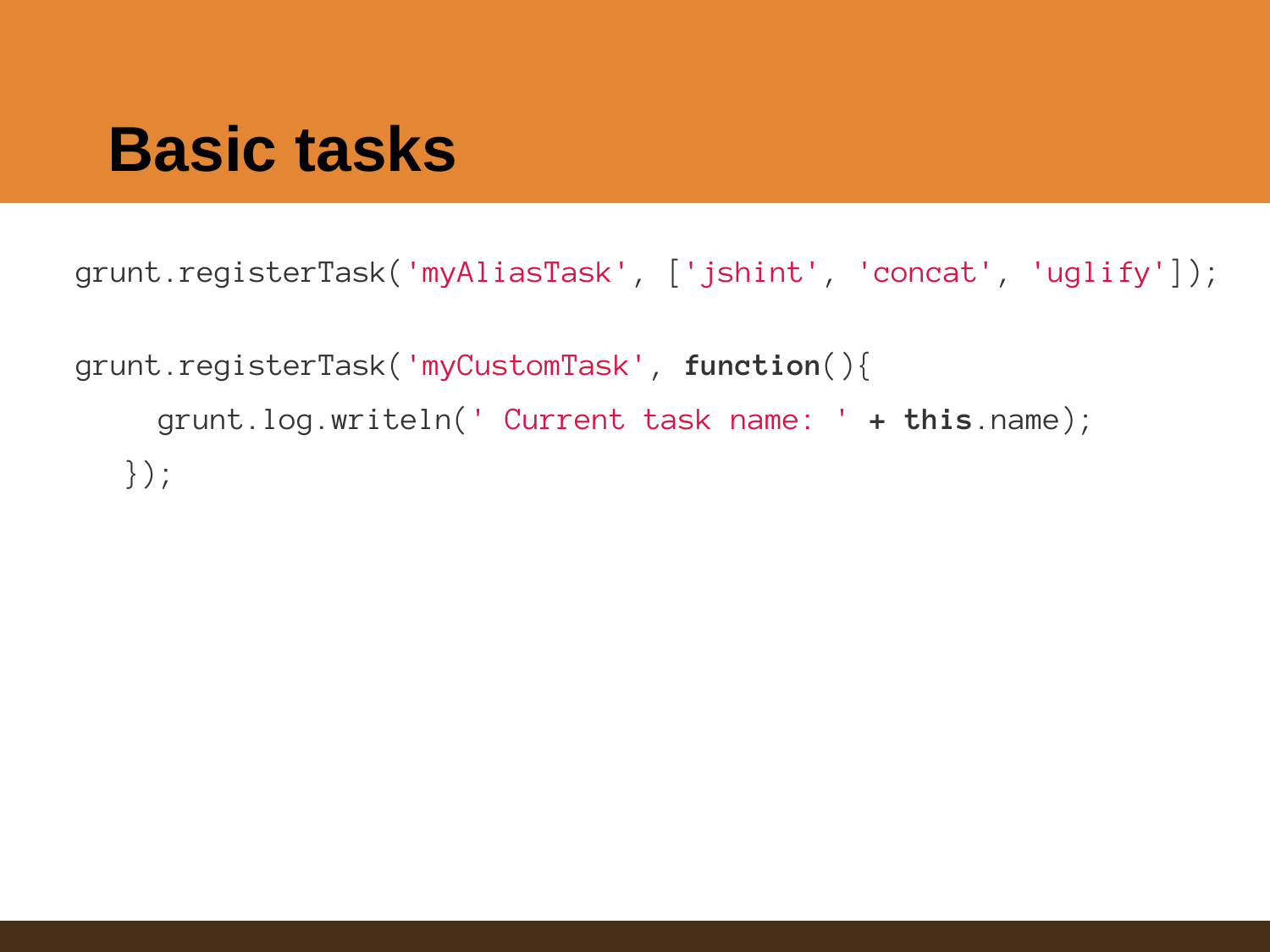

# Basic tasks
grunt.registerTask('myAliasTask', ['jshint', 'concat', 'uglify']);
grunt.registerTask('myCustomTask', function(){
  grunt.log.writeln(' Current task name: ' + this.name);
});